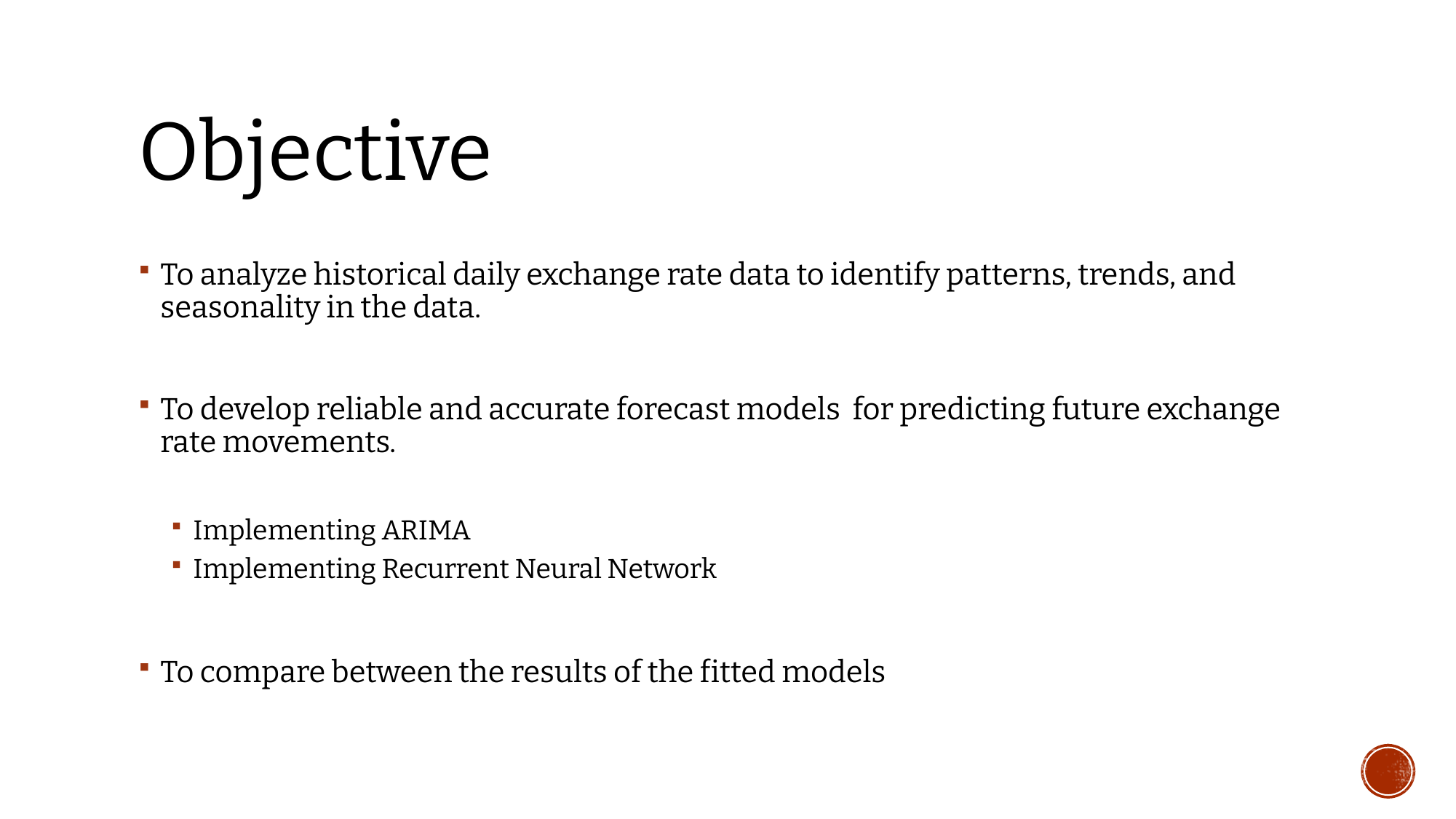

# Objective
To analyze historical daily exchange rate data to identify patterns, trends, and seasonality in the data.

To develop reliable and accurate forecast models  for predicting future exchange rate movements.

Implementing ARIMA
Implementing Recurrent Neural Network

To compare between the results of the fitted models